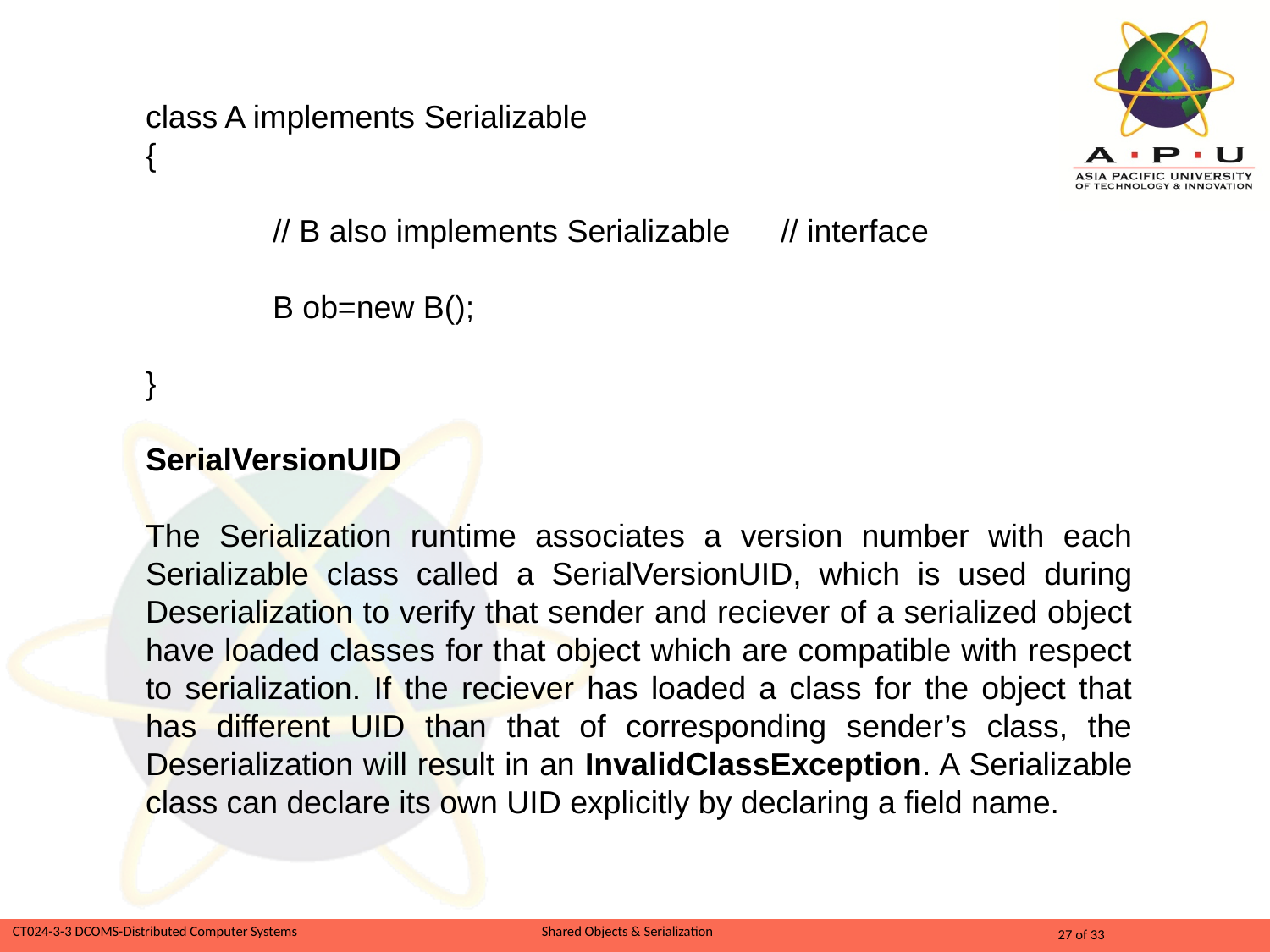

class A implements Serializable
{

	// B also implements Serializable 	// interface

	B ob=new B();

}

SerialVersionUID
The Serialization runtime associates a version number with each Serializable class called a SerialVersionUID, which is used during Deserialization to verify that sender and reciever of a serialized object have loaded classes for that object which are compatible with respect to serialization. If the reciever has loaded a class for the object that has different UID than that of corresponding sender’s class, the Deserialization will result in an InvalidClassException. A Serializable class can declare its own UID explicitly by declaring a field name.